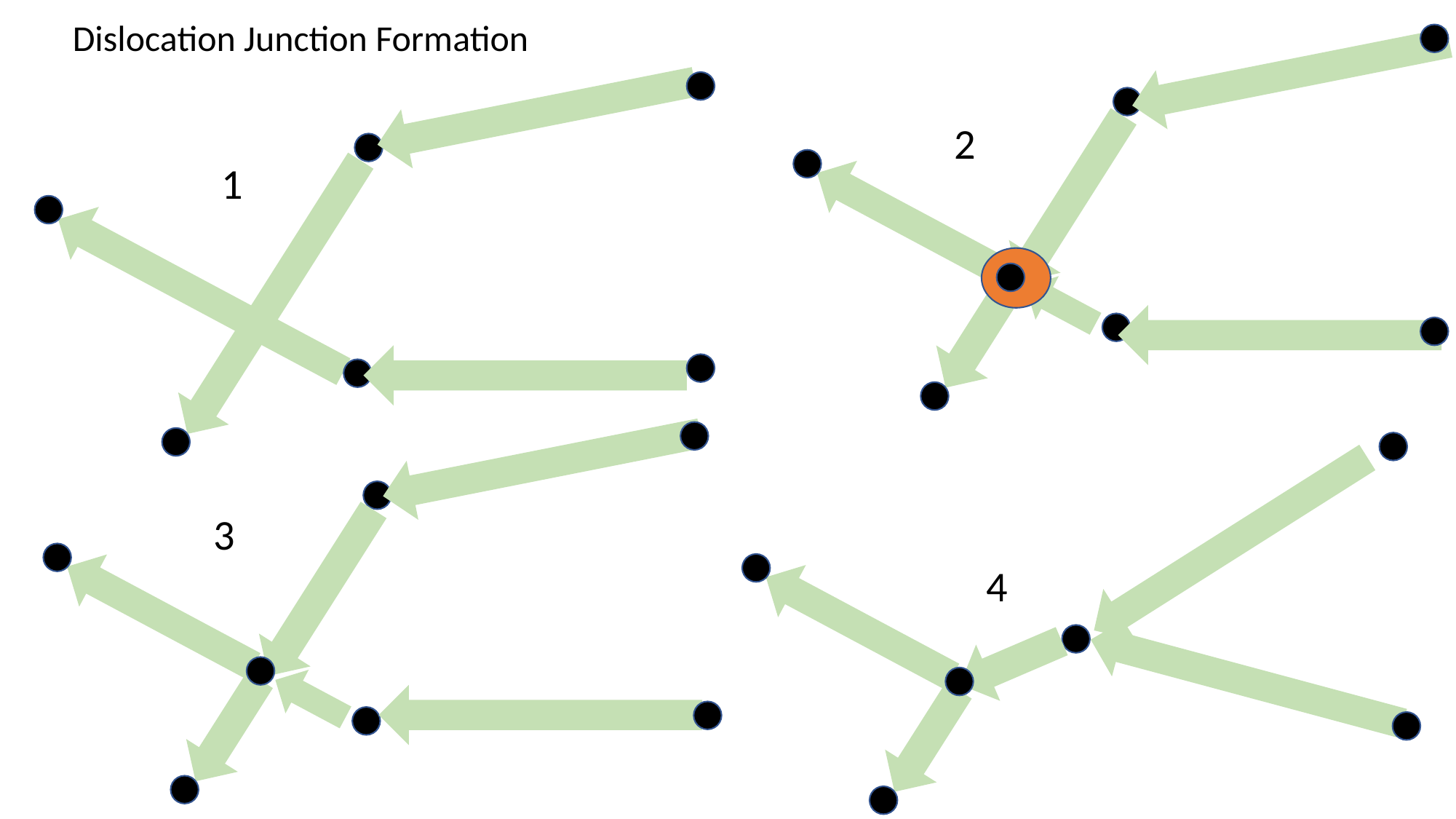

Dislocation Junction Formation

2

1

3

4